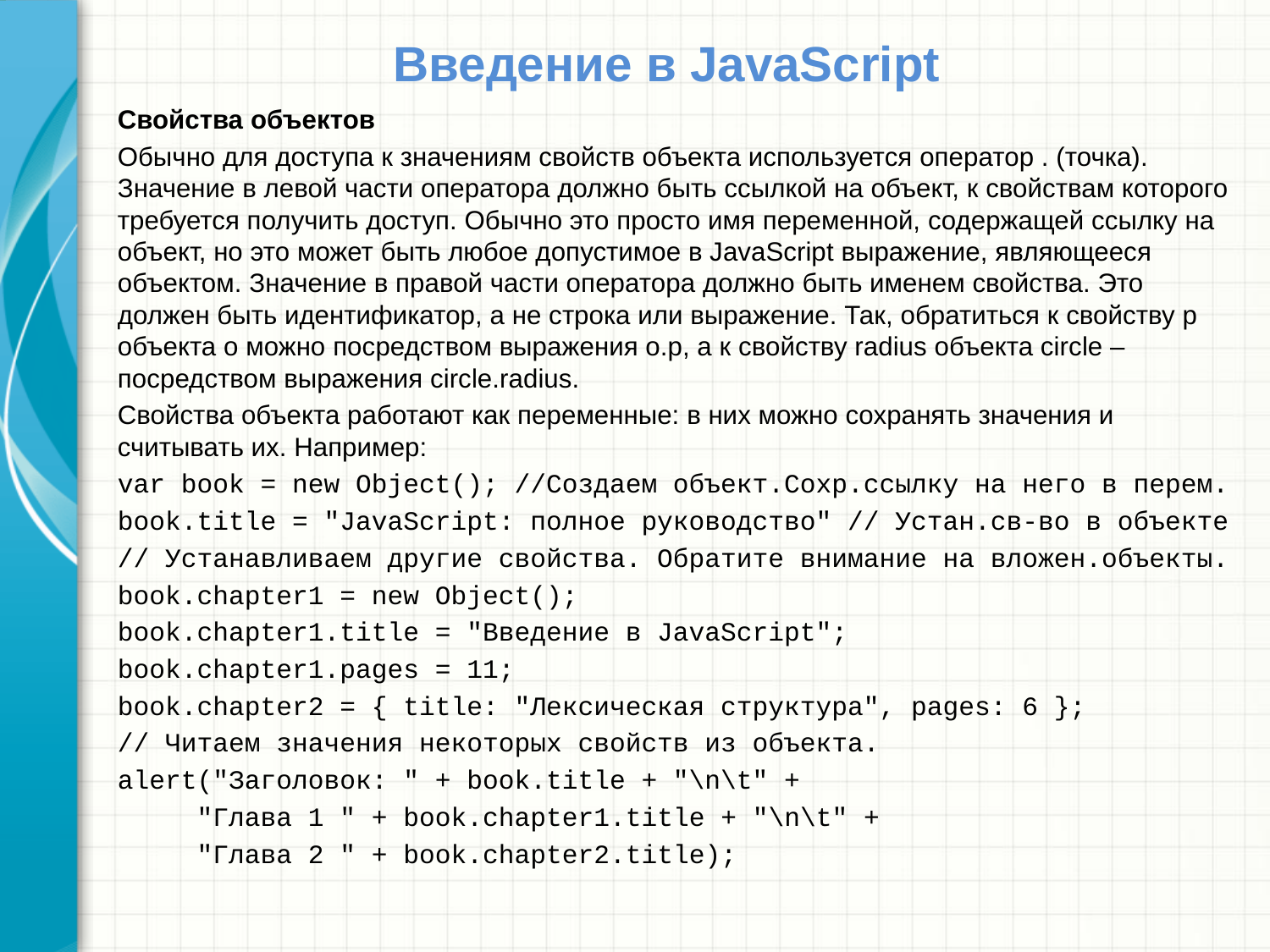

# Введение в JavaScript
Свойства объектов
Обычно для доступа к значениям свойств объекта используется оператор . (точка). Значение в левой части оператора должно быть ссылкой на объект, к свойствам которого требуется получить доступ. Обычно это просто имя переменной, содержащей ссылку на объект, но это может быть любое допустимое в JavaScript выражение, являющееся объектом. Значение в правой части оператора должно быть именем свойства. Это должен быть идентификатор, а не строка или выражение. Так, обратиться к свойству p объекта o можно посредством выражения o.p, а к свойству radius объекта circle – посредством выражения circle.radius.
Свойства объекта работают как переменные: в них можно сохранять значения и считывать их. Например:
var book = new Object(); //Создаем объект.Сохр.ссылку на него в перем.
book.title = "JavaScript: полное руководство" // Устан.св-во в объекте
// Устанавливаем другие свойства. Обратите внимание на вложен.объекты.
book.chapter1 = new Object();
book.chapter1.title = "Введение в JavaScript";
book.chapter1.pages = 11;
book.chapter2 = { title: "Лексическая структура", pages: 6 };
// Читаем значения некоторых свойств из объекта.
alert("Заголовок: " + book.title + "\n\t" +
     "Глава 1 " + book.chapter1.title + "\n\t" +
     "Глава 2 " + book.chapter2.title);